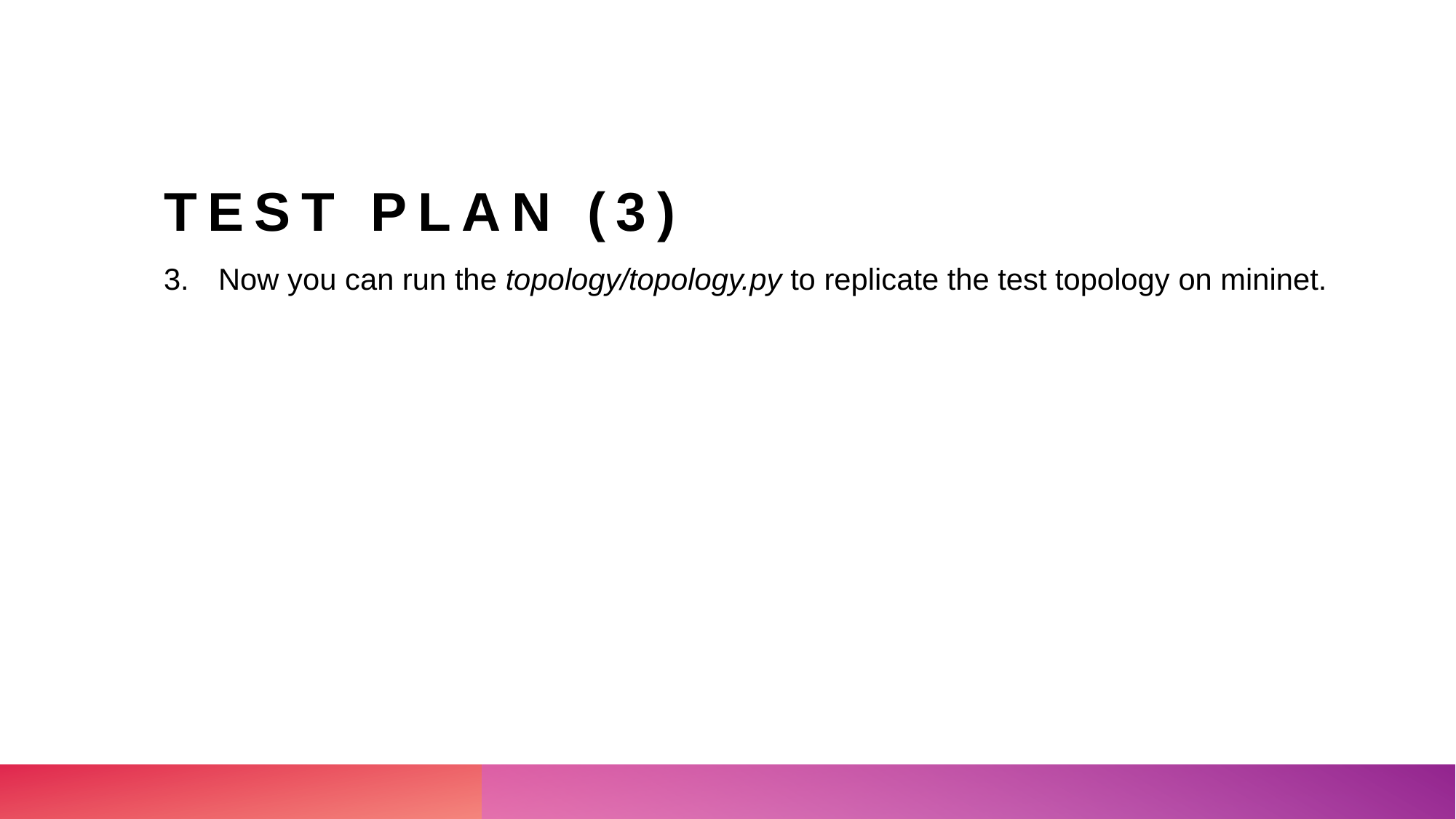

# Test plan (3)
Now you can run the topology/topology.py to replicate the test topology on mininet.